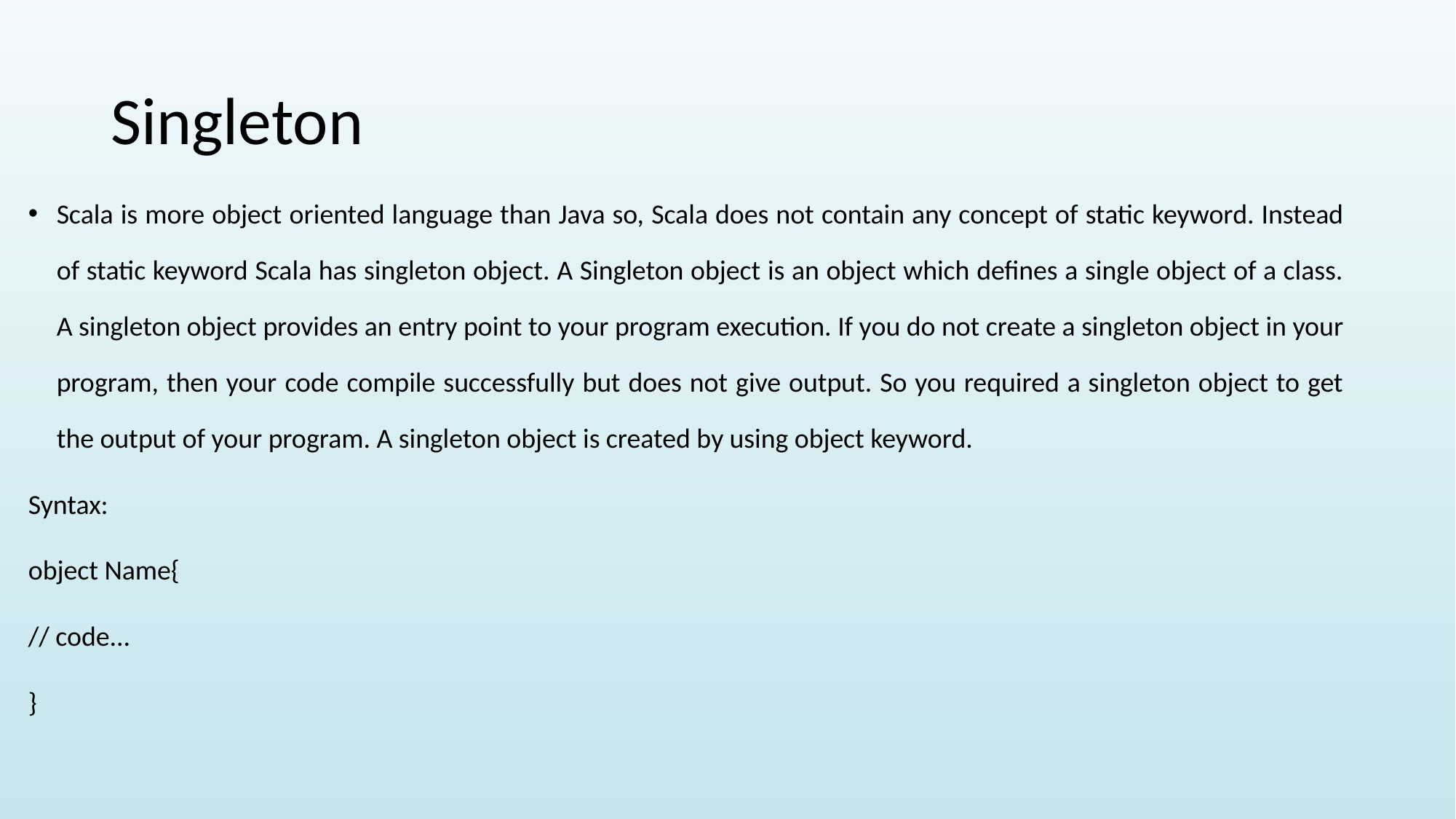

# Singleton
Scala is more object oriented language than Java so, Scala does not contain any concept of static keyword. Instead of static keyword Scala has singleton object. A Singleton object is an object which defines a single object of a class. A singleton object provides an entry point to your program execution. If you do not create a singleton object in your program, then your code compile successfully but does not give output. So you required a singleton object to get the output of your program. A singleton object is created by using object keyword.
Syntax:
object Name{
// code...
}